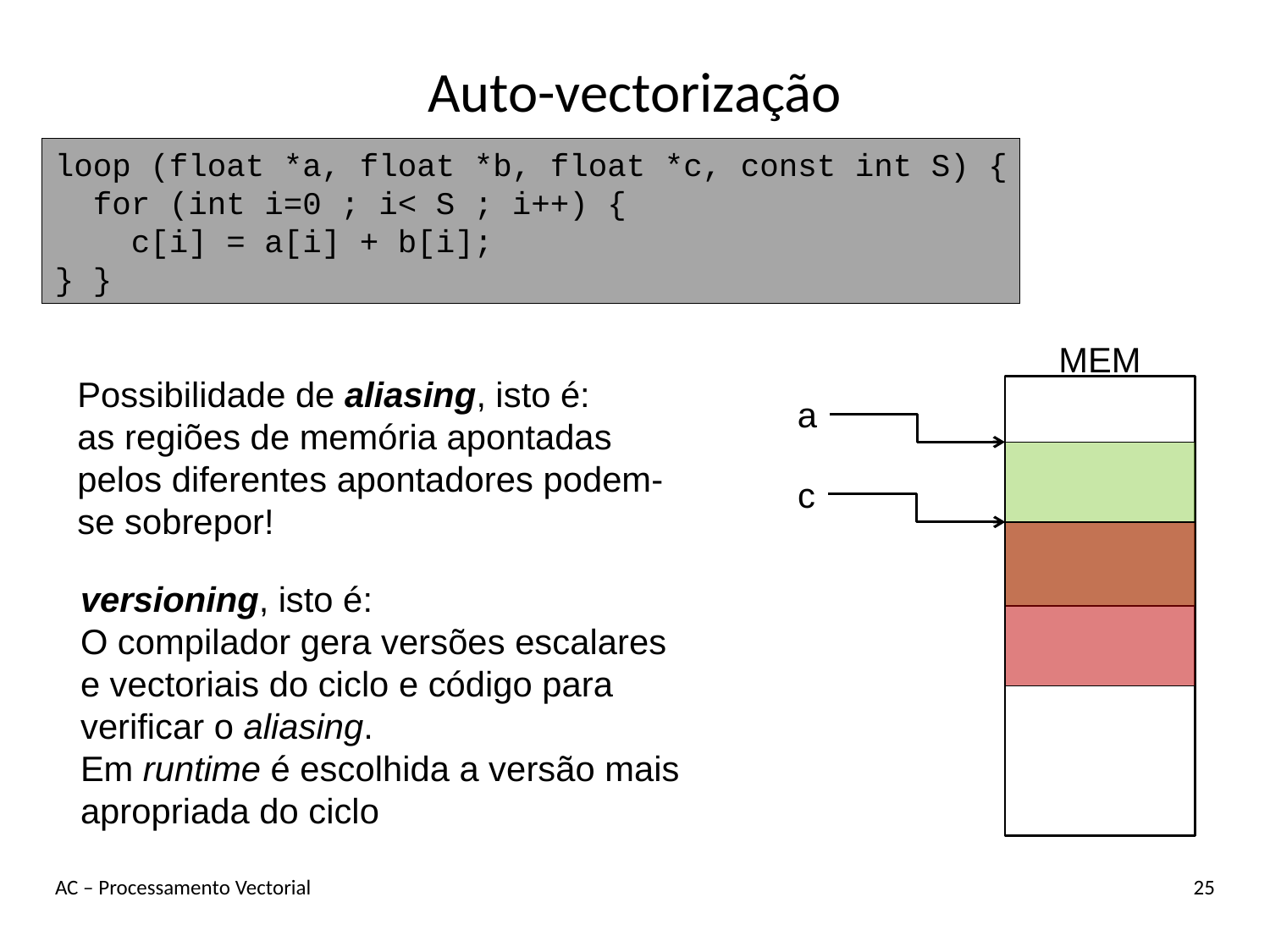

# Auto-vectorização
loop (float *a, float *b, float *c, const int S) {
  for (int i=0 ; i< S ; i++) {
    c[i] = a[i] + b[i];
} }
MEM

Possibilidade de aliasing, isto é:
as regiões de memória apontadas pelos diferentes apontadores podem-se sobrepor!
a

c

versioning, isto é:
O compilador gera versões escalares e vectoriais do ciclo e código para verificar o aliasing.
Em runtime é escolhida a versão mais apropriada do ciclo
AC – Processamento Vectorial
25